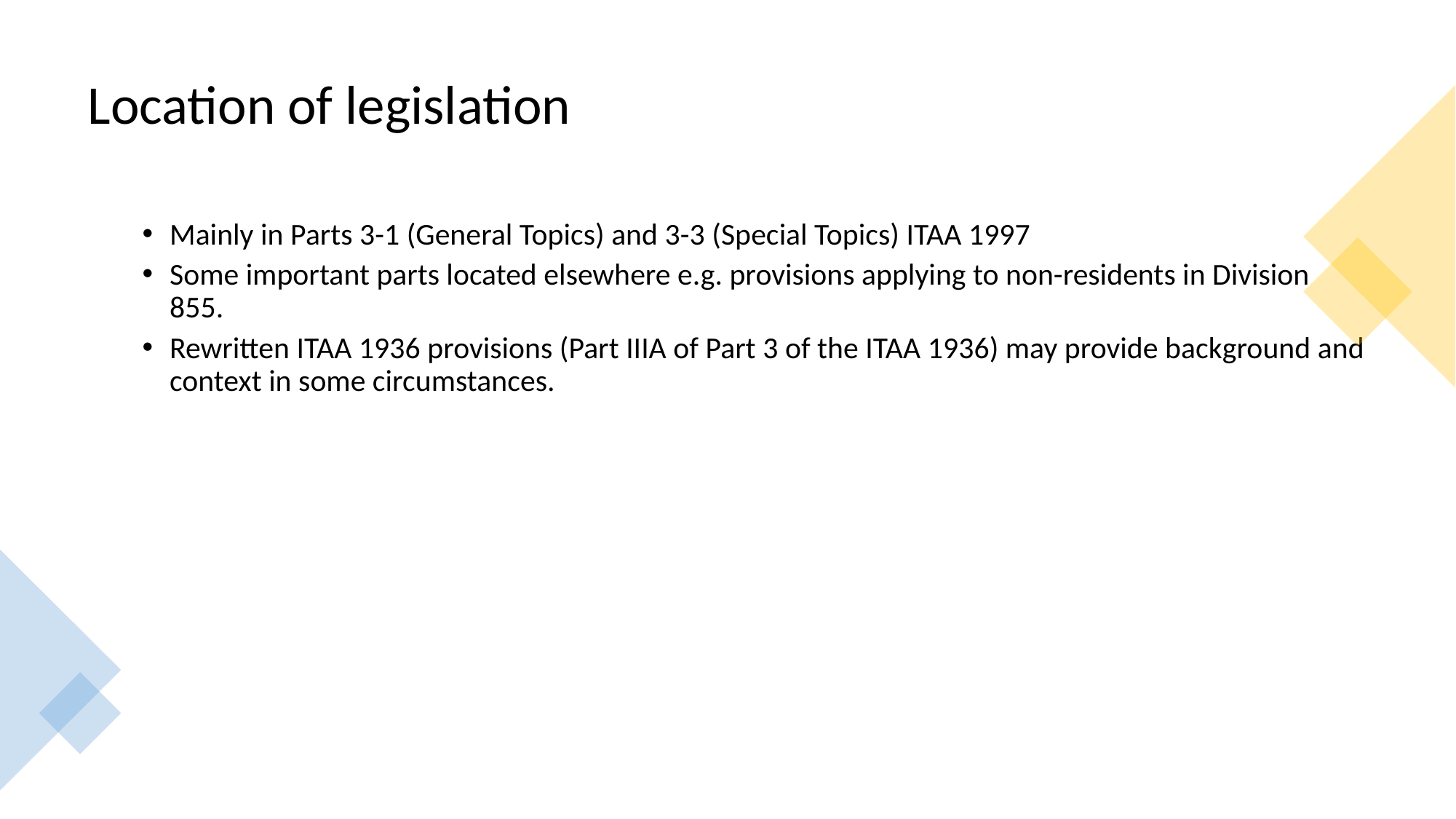

# Location of legislation

Mainly in Parts 3-1 (General Topics) and 3-3 (Special Topics) ITAA 1997
Some important parts located elsewhere e.g. provisions applying to non-residents in Division 855.
Rewritten ITAA 1936 provisions (Part IIIA of Part 3 of the ITAA 1936) may provide background and context in some circumstances.